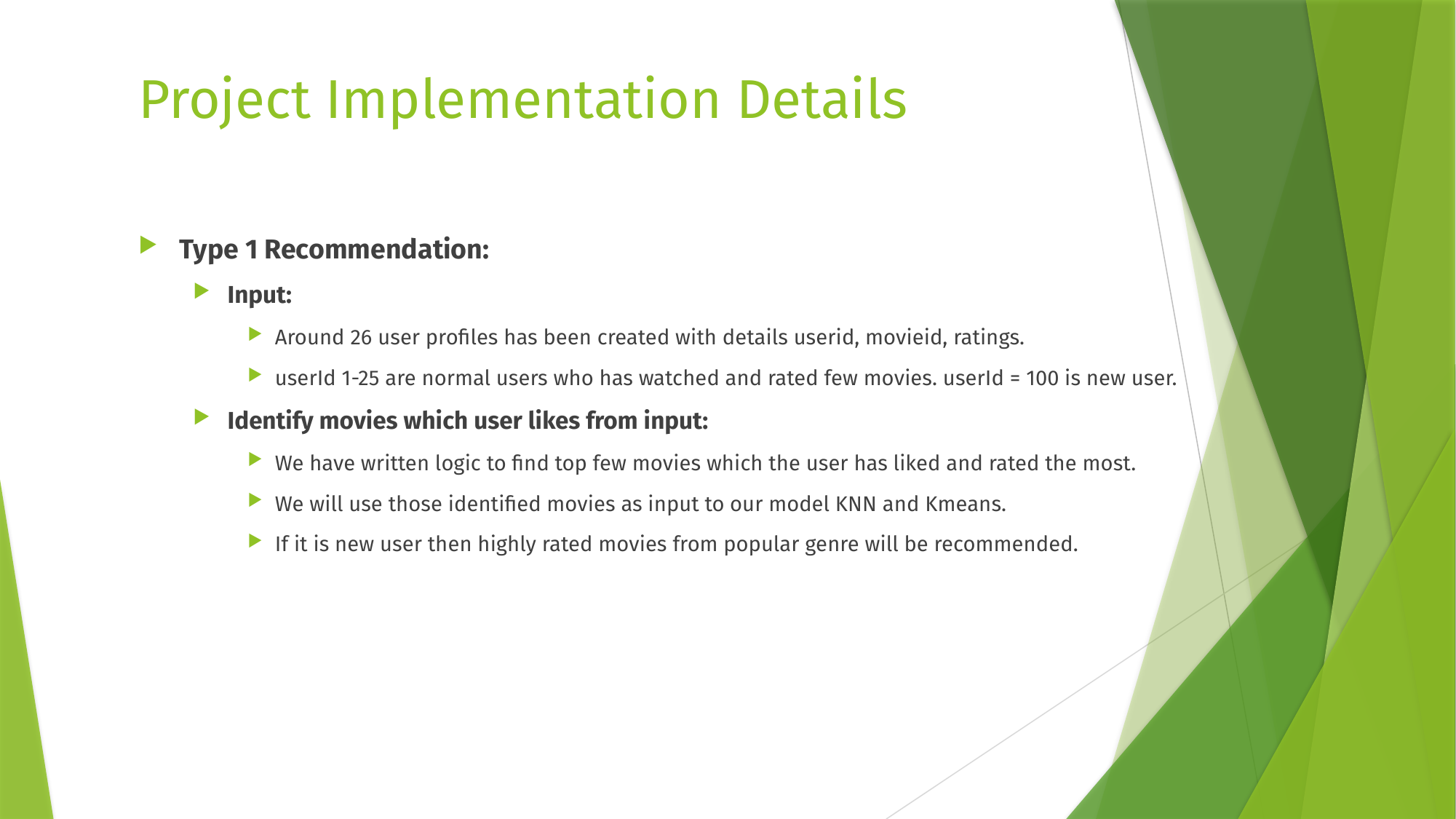

# Project Implementation Details
Type 1 Recommendation:
Input:
Around 26 user profiles has been created with details userid, movieid, ratings.
userId 1-25 are normal users who has watched and rated few movies. userId = 100 is new user.
Identify movies which user likes from input:
We have written logic to find top few movies which the user has liked and rated the most.
We will use those identified movies as input to our model KNN and Kmeans.
If it is new user then highly rated movies from popular genre will be recommended.